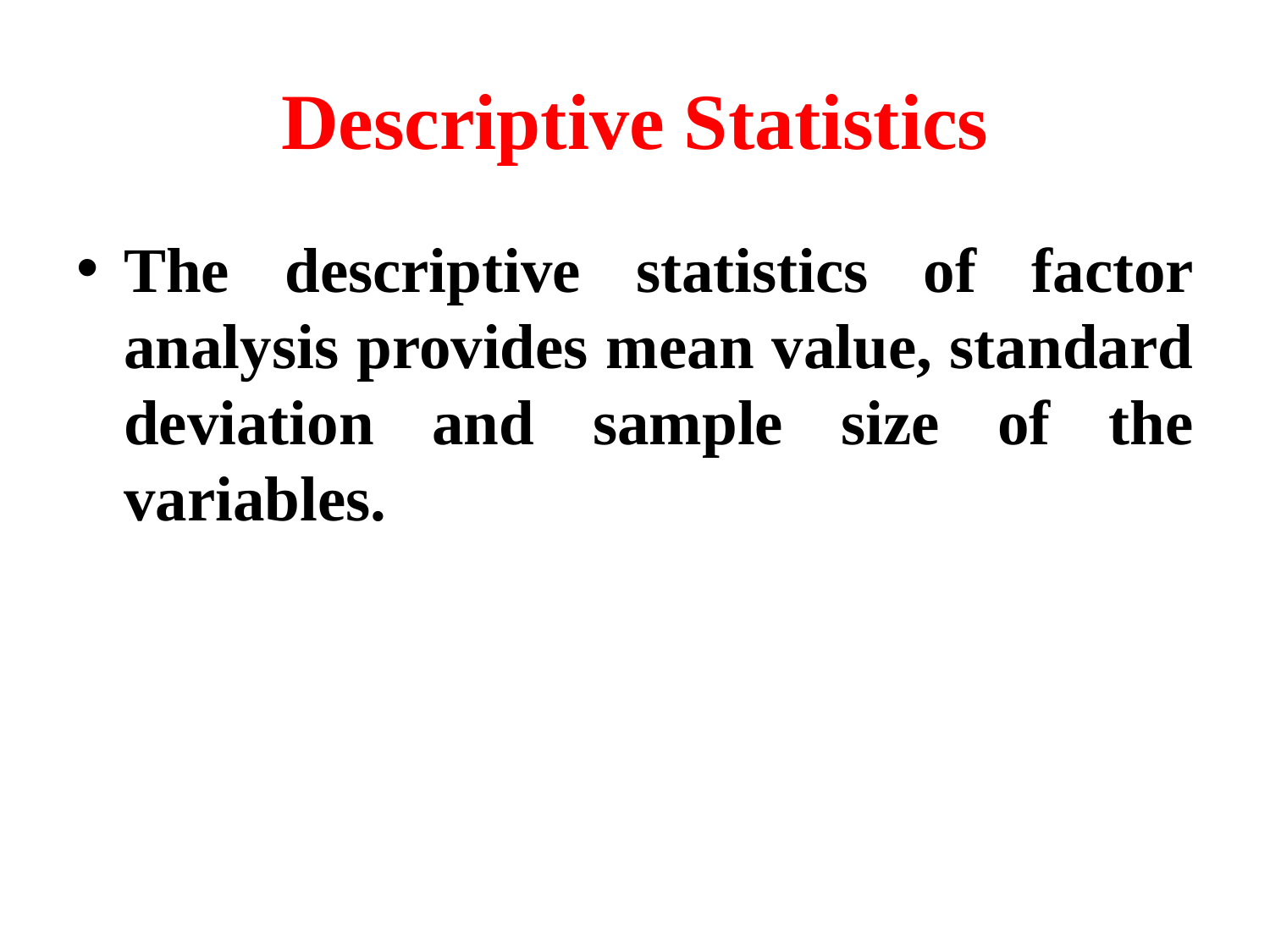

# Descriptive Statistics
The descriptive statistics of factor analysis provides mean value, standard deviation and sample size of the variables.